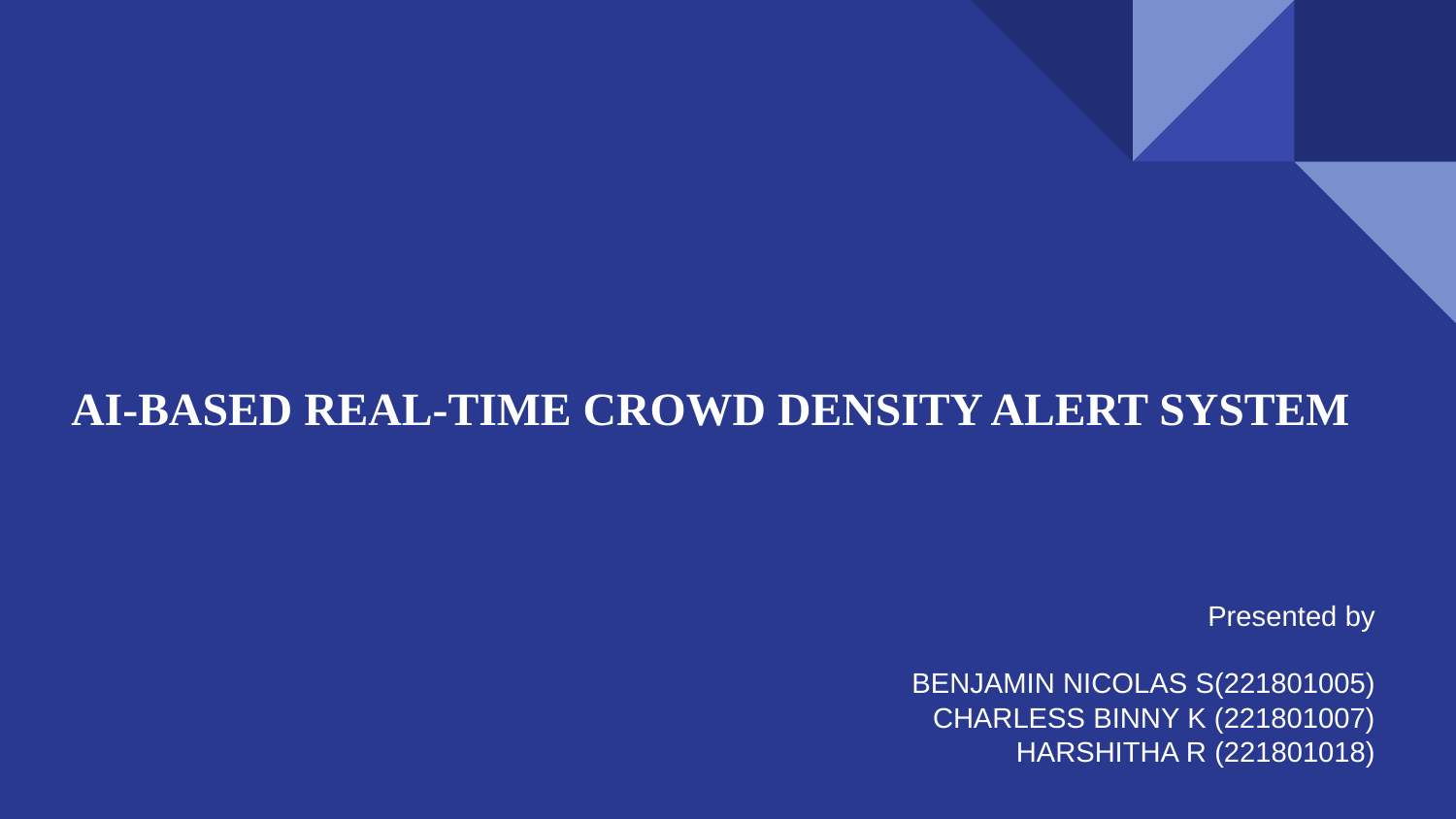

# AI-Based Real-Time Crowd Density Alert System
Presented by

BENJAMIN NICOLAS S(221801005)
CHARLESS BINNY K (221801007)
HARSHITHA R (221801018)